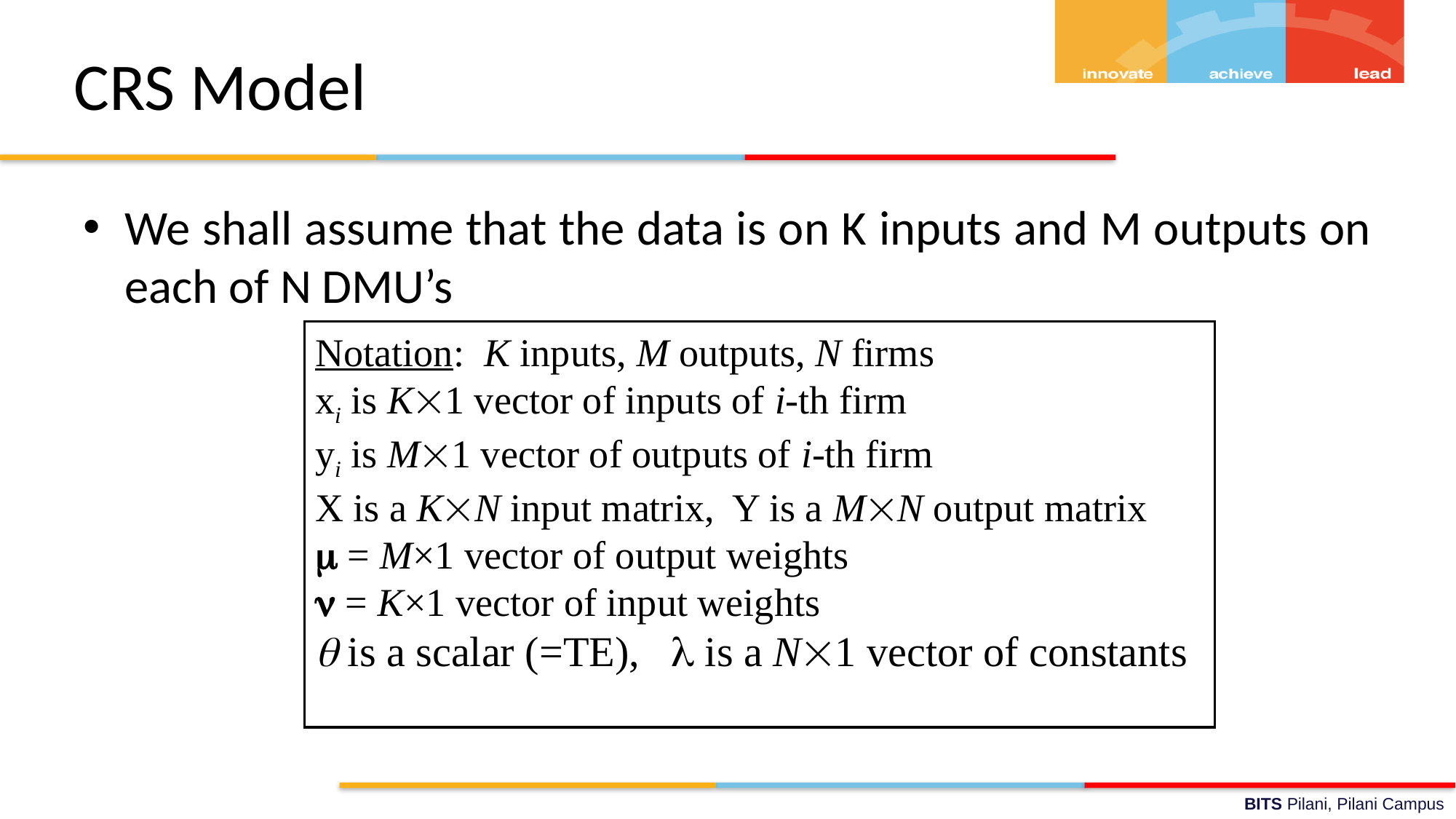

# CRS Model
We shall assume that the data is on K inputs and M outputs on each of N DMU’s

Notation:  K inputs, M outputs, N firms
xi is K×1 vector of inputs of i-th firm
yi is M×1 vector of outputs of i-th firm
X is a K×N input matrix,  Y is a M×N output matrix
μ = M×1 vector of output weights
ν = K×1 vector of input weights
θ is a scalar (=TE),   λ is a N×1 vector of constants